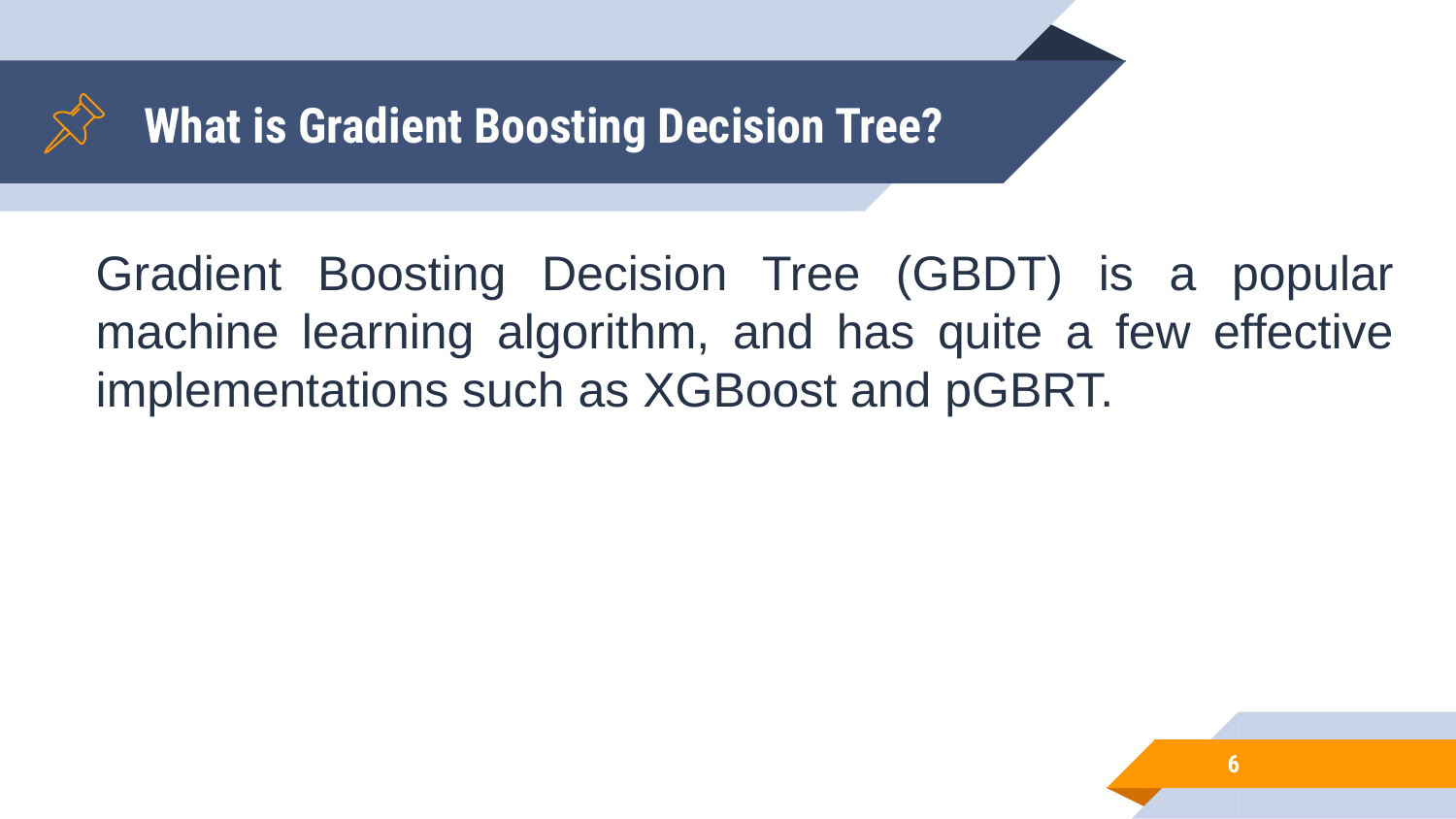

# What is Gradient Boosting Decision Tree?

Gradient Boosting Decision Tree (GBDT) is a popular machine learning algorithm, and has quite a few effective implementations such as XGBoost and pGBRT.
6